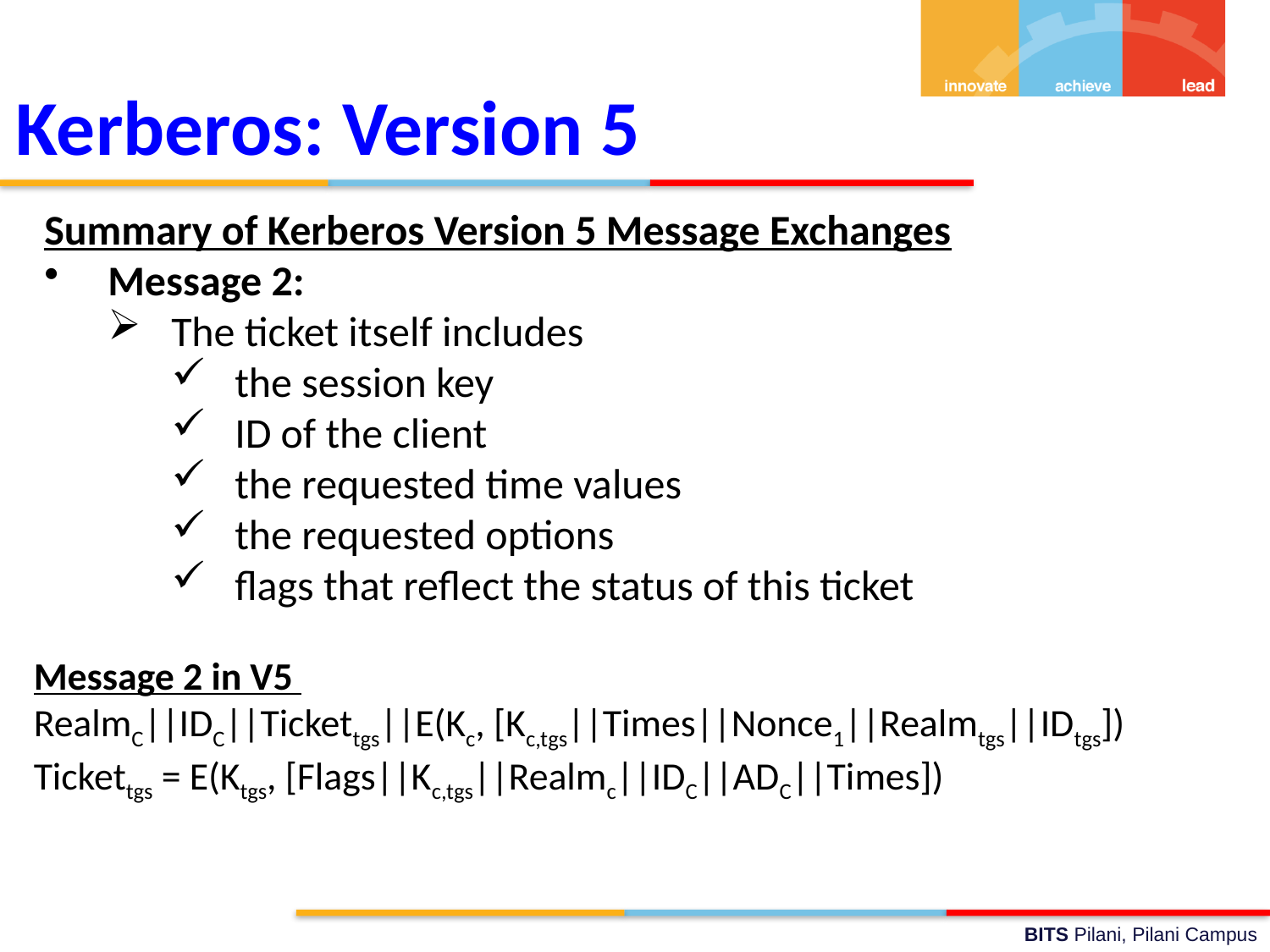

Kerberos: Version 5
Summary of Kerberos Version 5 Message Exchanges
Message 2:
The ticket itself includes
the session key
ID of the client
the requested time values
the requested options
flags that reflect the status of this ticket
Message 2 in V5
RealmC||IDC||Tickettgs||E(Kc, [Kc,tgs||Times||Nonce1||Realmtgs||IDtgs])
Tickettgs = E(Ktgs, [Flags||Kc,tgs||Realmc||IDC||ADC||Times])